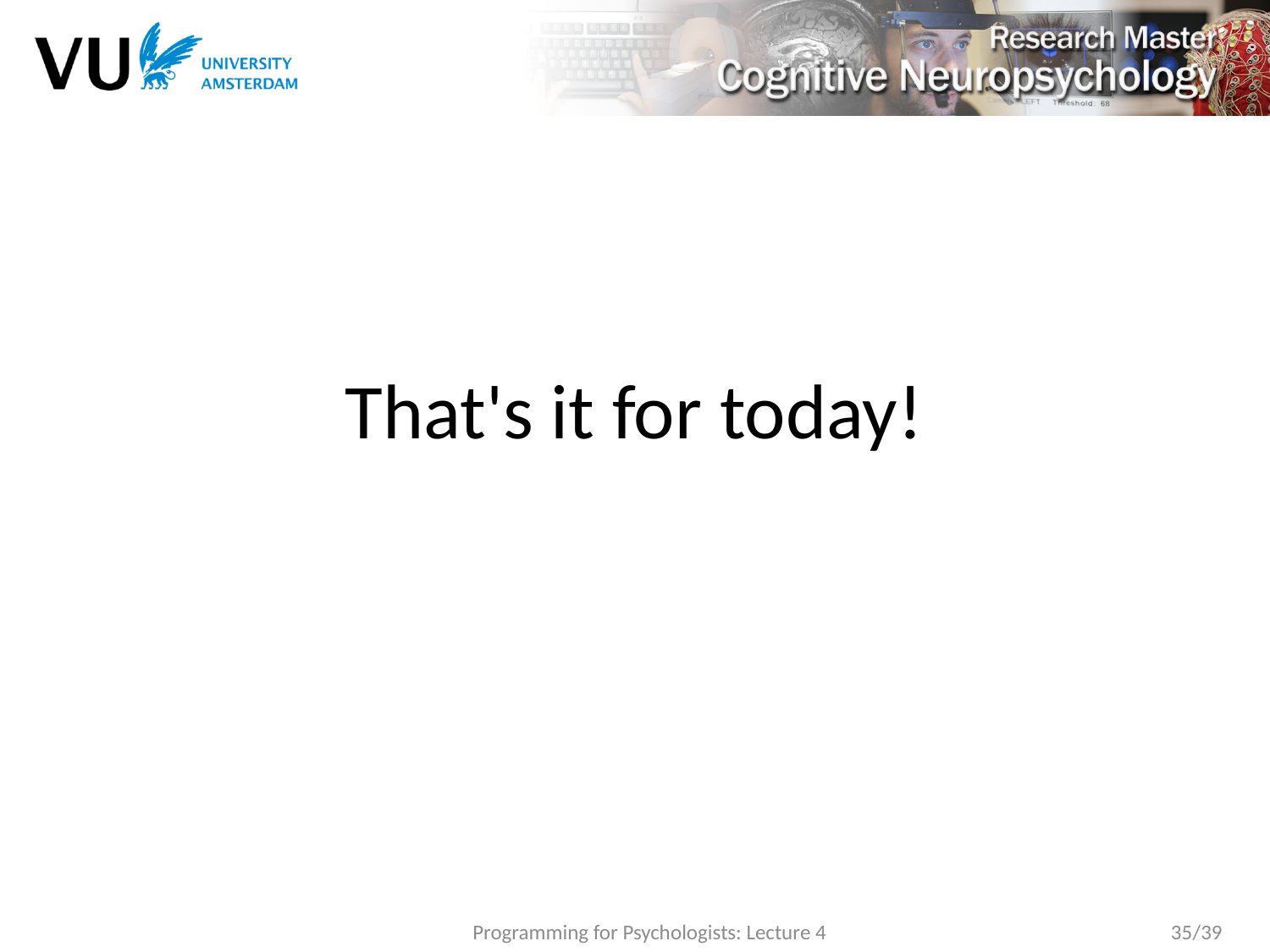

# That's it for today!

Programming for Psychologists: Lecture 4
35/39